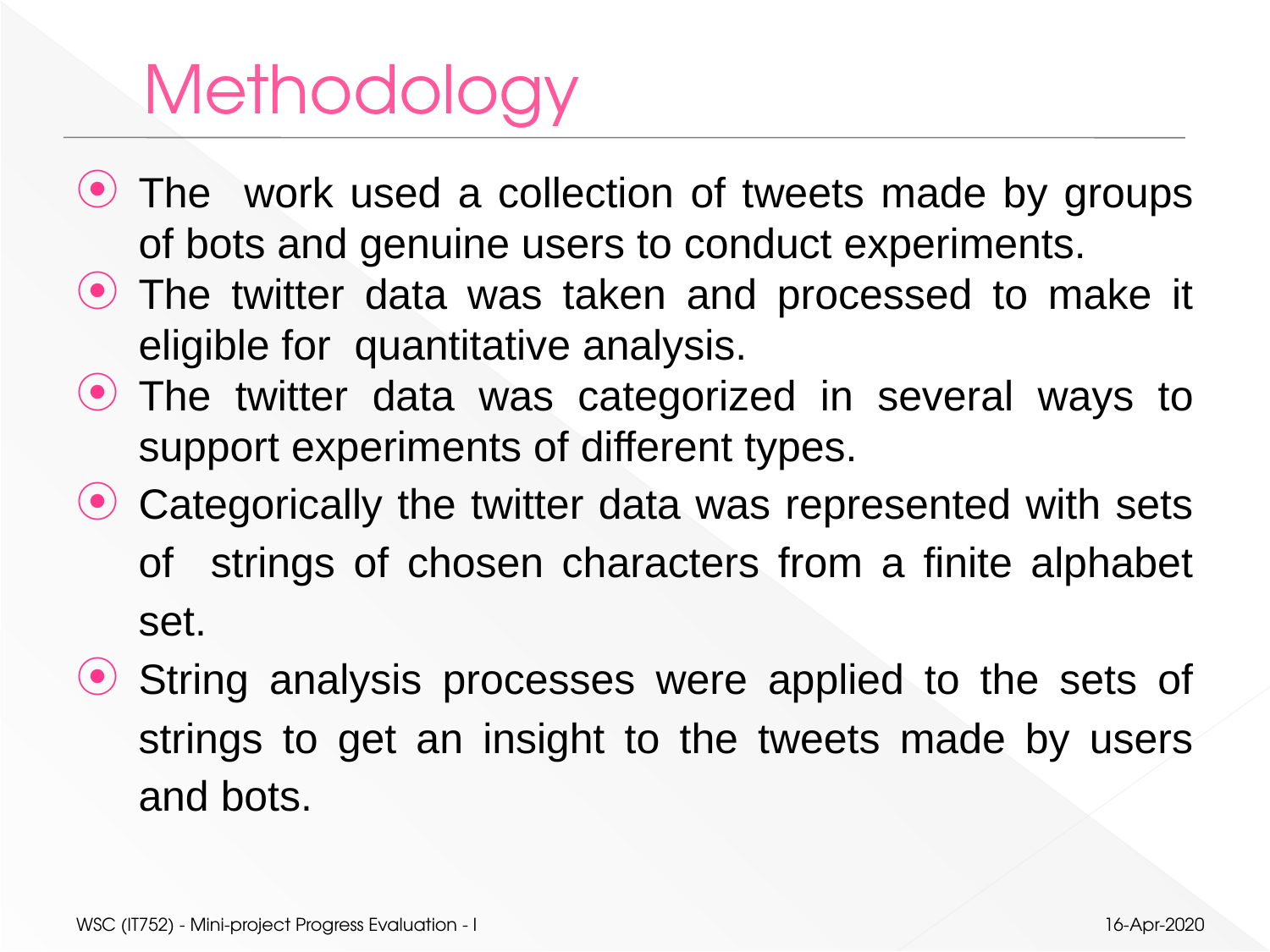

# Methodology
The  work used a collection of tweets made by groups of bots and genuine users to conduct experiments.
The twitter data was taken and processed to make it eligible for  quantitative analysis.
The twitter data was categorized in several ways to support experiments of different types.
Categorically the twitter data was represented with sets of  strings of chosen characters from a finite alphabet set.
String analysis processes were applied to the sets of strings to get an insight to the tweets made by users and bots.
16-Apr-2020
WSC (IT752) - Mini-project Progress Evaluation - I